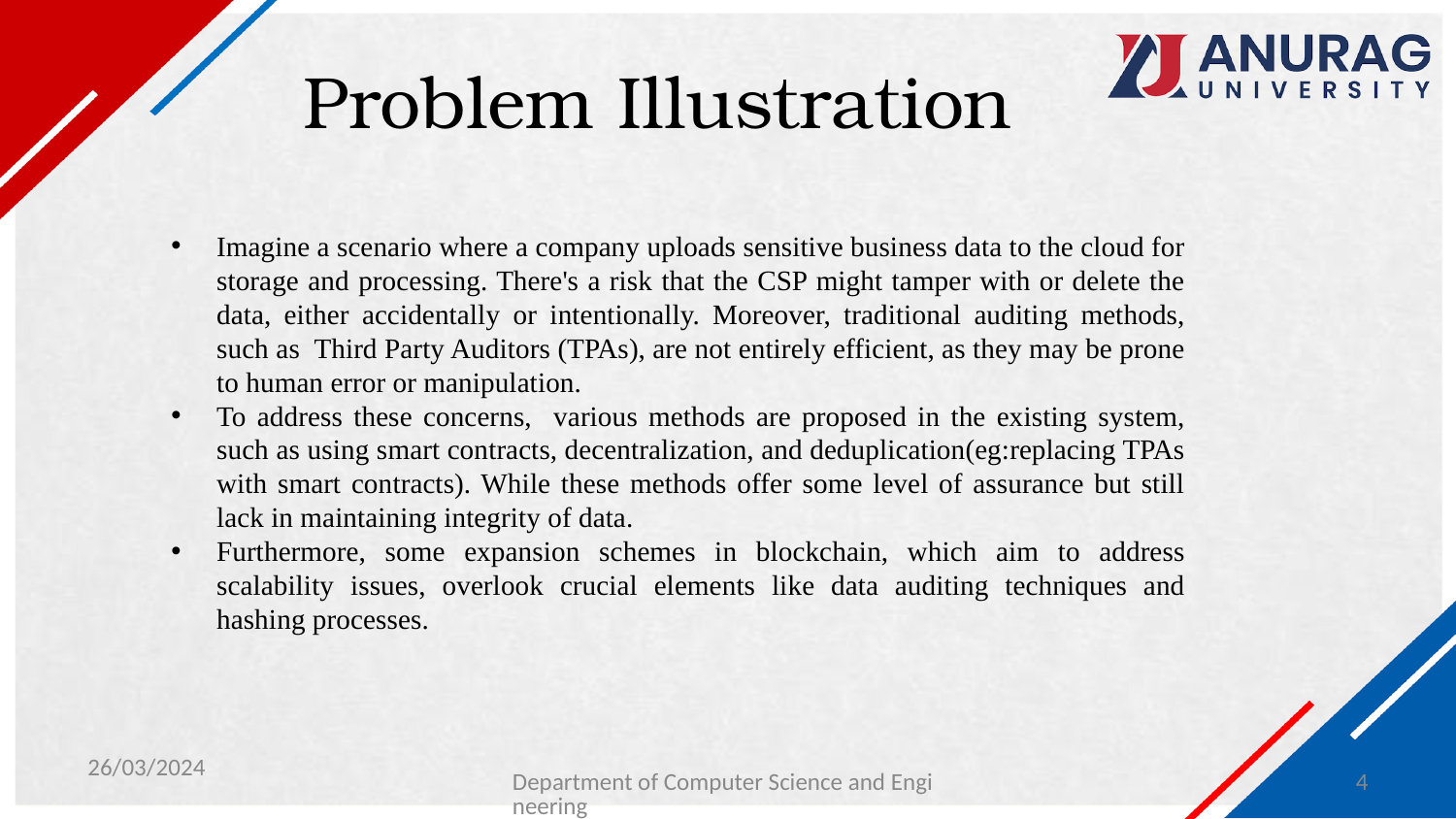

# Problem Illustration
Imagine a scenario where a company uploads sensitive business data to the cloud for storage and processing. There's a risk that the CSP might tamper with or delete the data, either accidentally or intentionally. Moreover, traditional auditing methods, such as  Third Party Auditors (TPAs), are not entirely efficient, as they may be prone to human error or manipulation.
To address these concerns,  various methods are proposed in the existing system, such as using smart contracts, decentralization, and deduplication(eg:replacing TPAs with smart contracts). While these methods offer some level of assurance but still lack in maintaining integrity of data.
Furthermore, some expansion schemes in blockchain, which aim to address scalability issues, overlook crucial elements like data auditing techniques and hashing processes.

26/03/2024

Department of Computer Science and Engineering
4